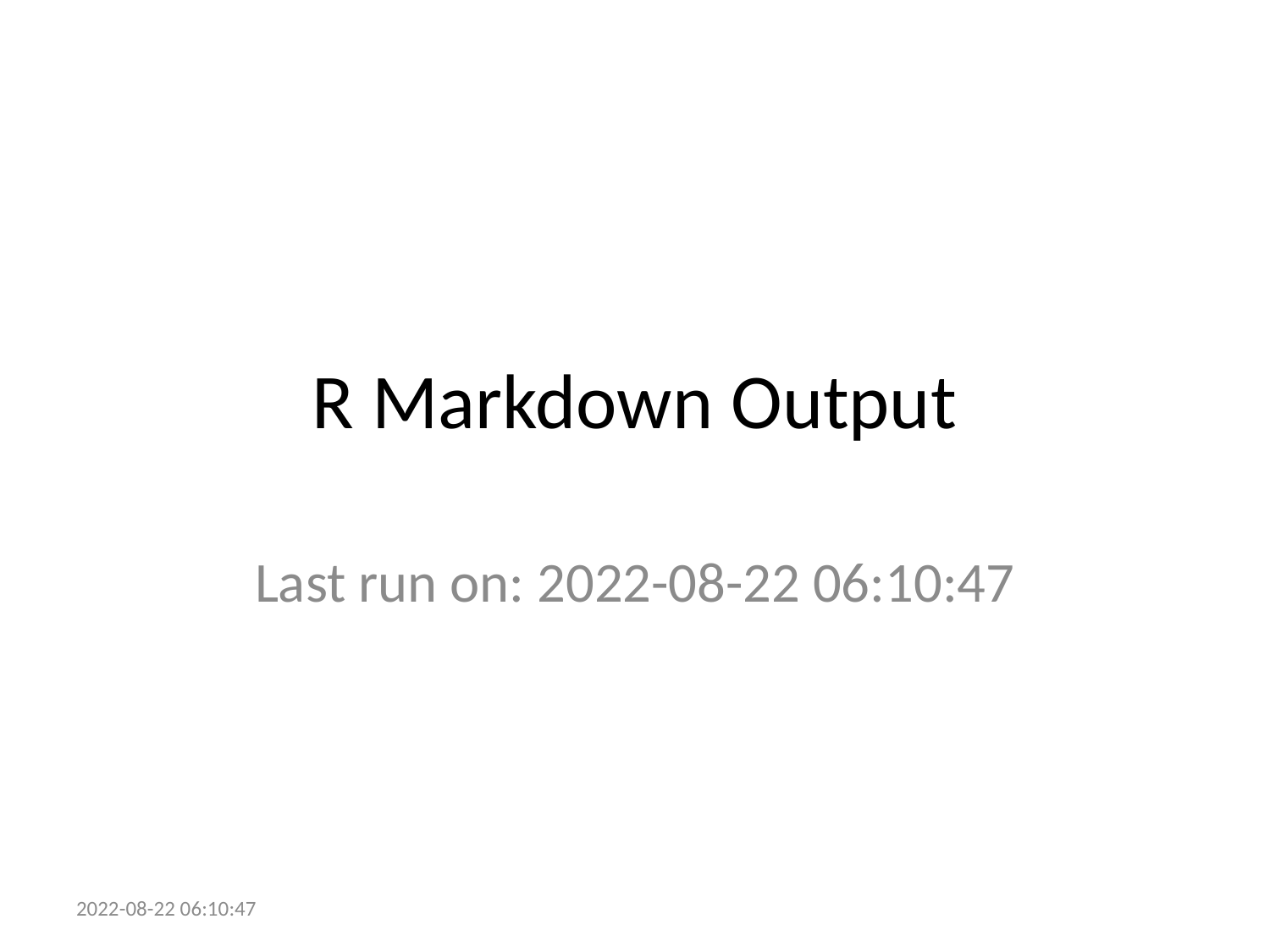

# R Markdown Output
Last run on: 2022-08-22 06:10:47
2022-08-22 06:10:47